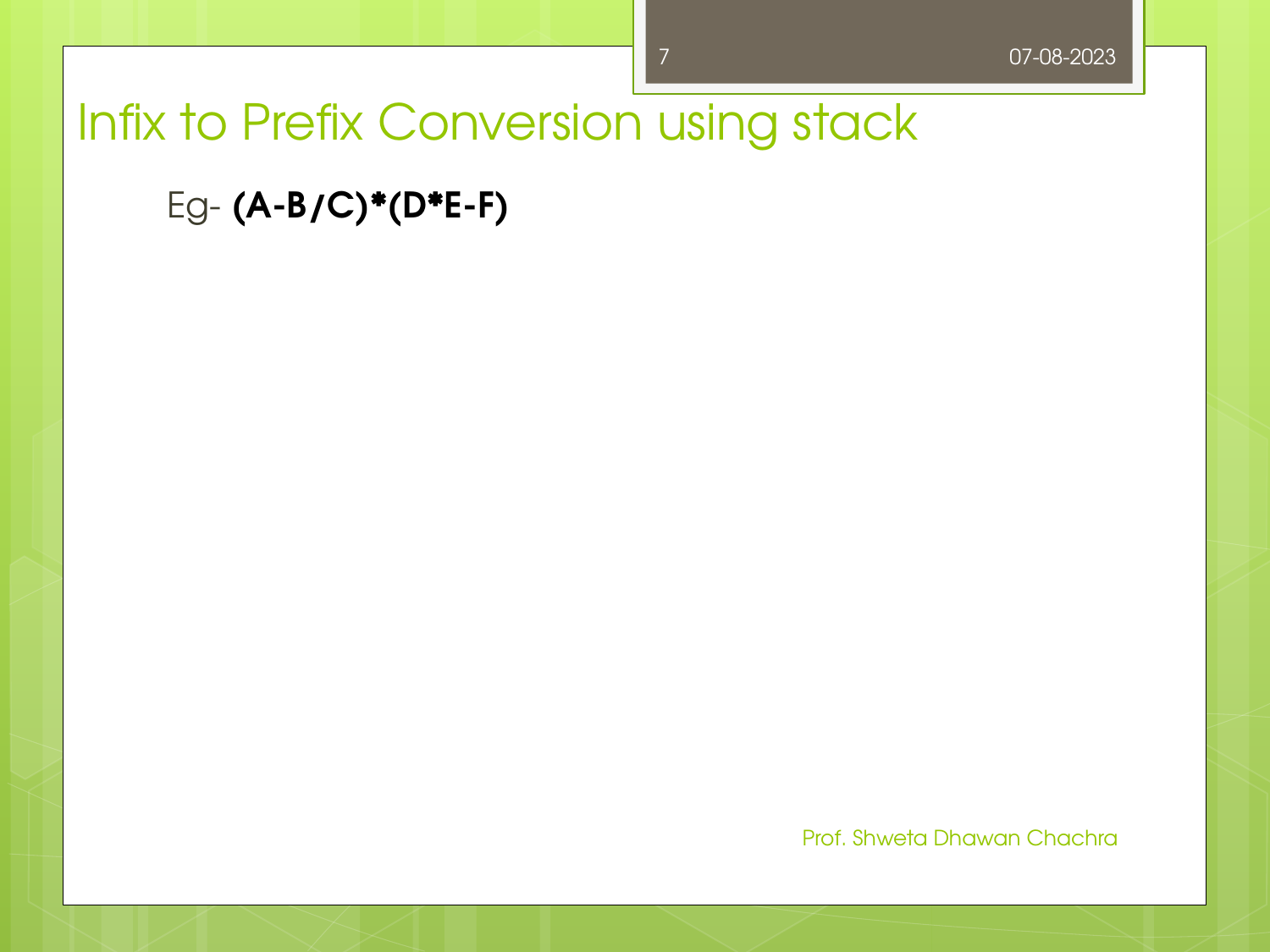

7
07-08-2023
# Infix to Prefix Conversion using stack
Eg- (A-B/C)*(D*E-F)

Prof. Shweta Dhawan Chachra